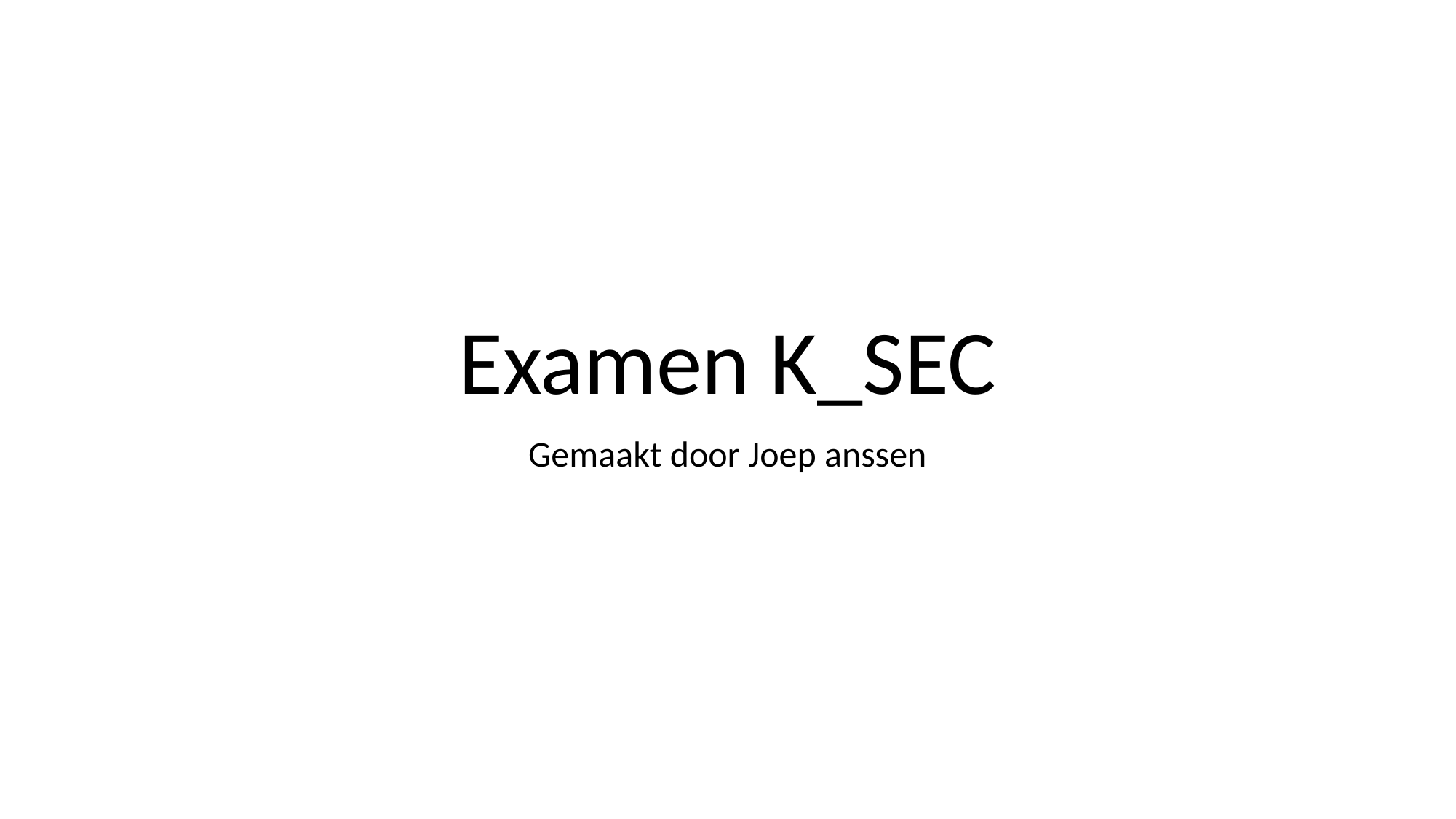

# Examen K_SEC
Gemaakt door Joep anssen